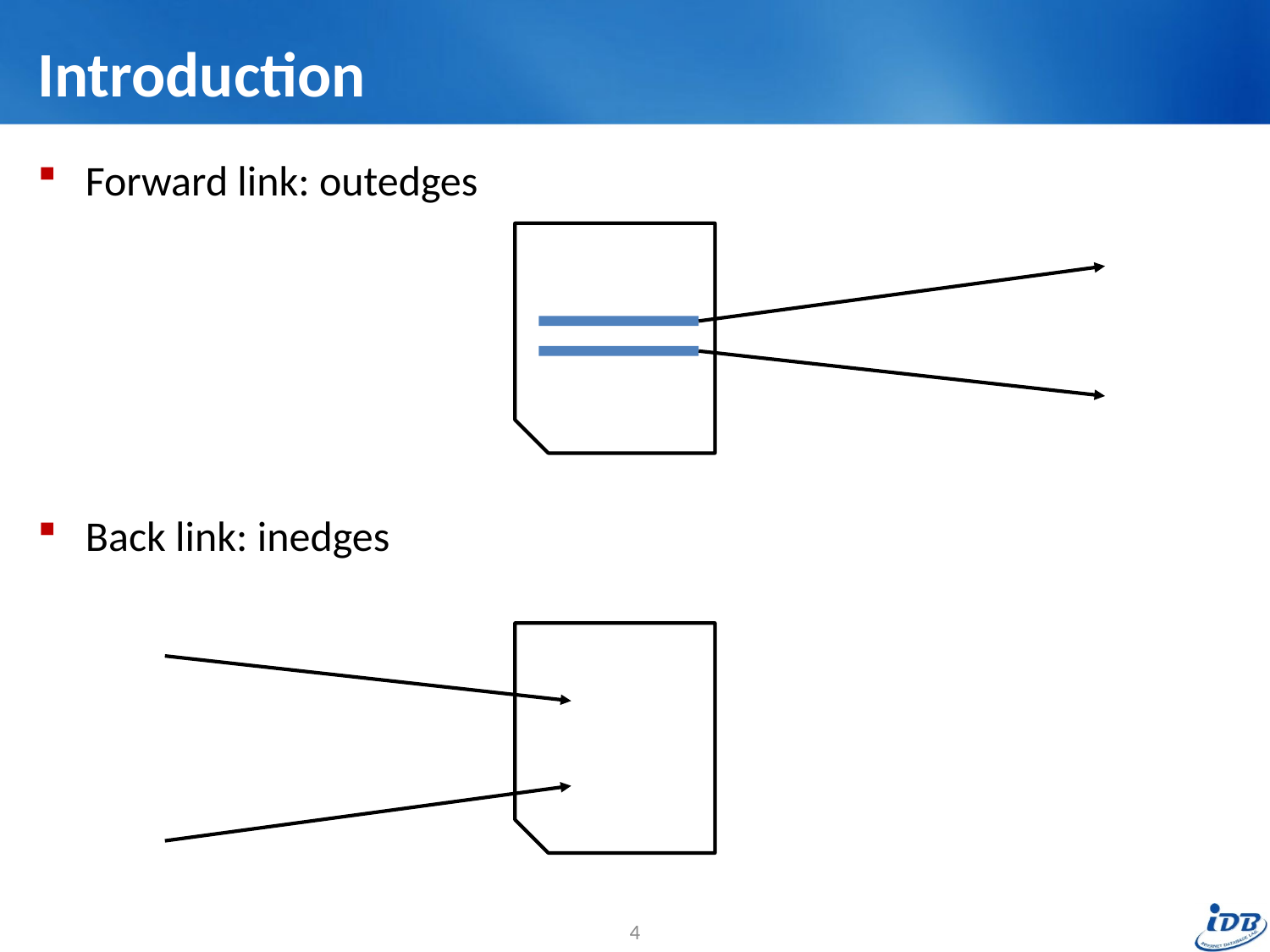

# Introduction
Forward link: outedges

Back link: inedges

4